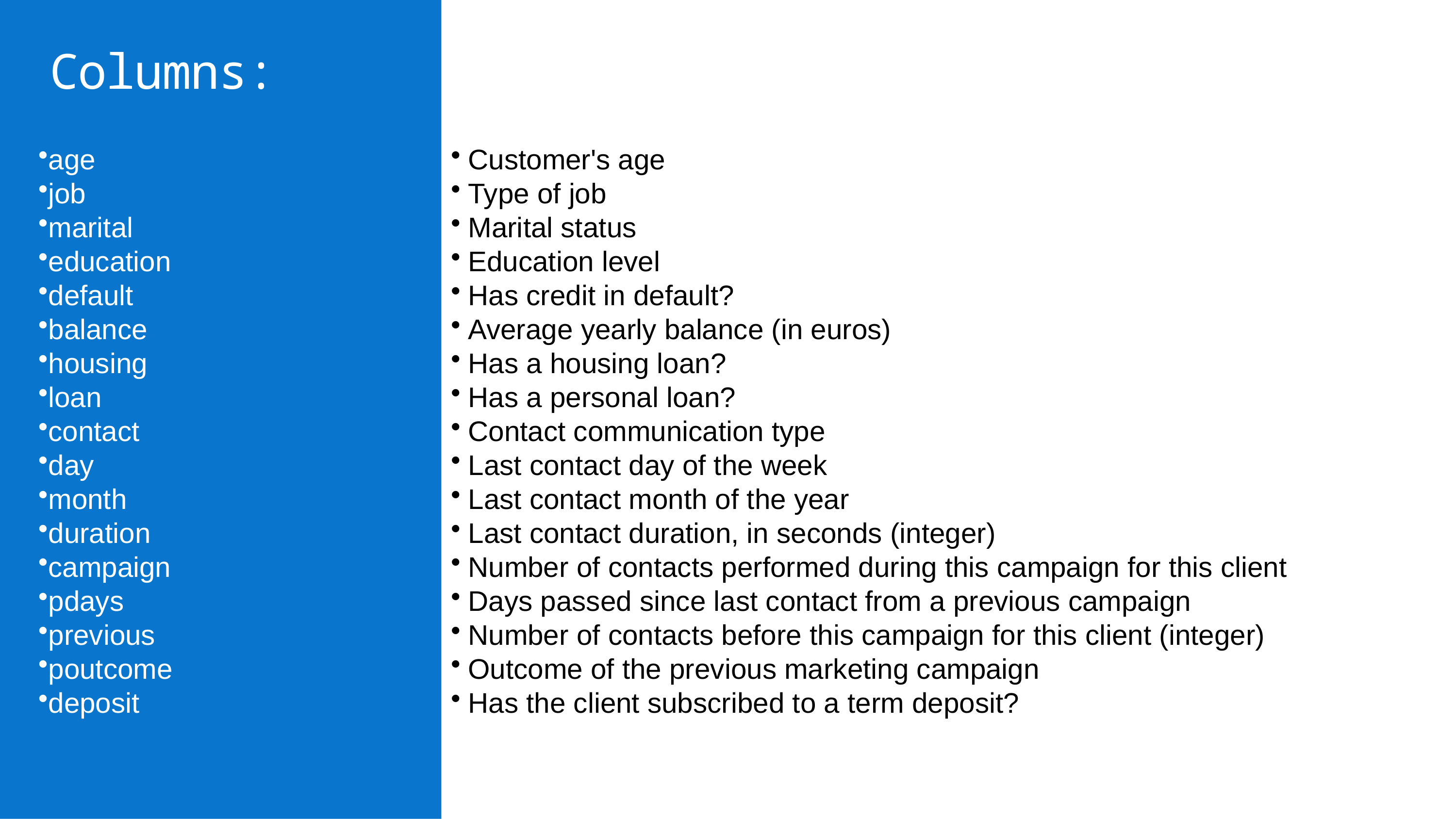

# Columns:
age
job
marital
education
default
balance
housing
loan
contact
day
month
duration
campaign
pdays
previous
poutcome
deposit
Customer's age
Type of job
Marital status
Education level
Has credit in default?
Average yearly balance (in euros)
Has a housing loan?
Has a personal loan?
Contact communication type
Last contact day of the week
Last contact month of the year
Last contact duration, in seconds (integer)
Number of contacts performed during this campaign for this client
Days passed since last contact from a previous campaign
Number of contacts before this campaign for this client (integer)
Outcome of the previous marketing campaign
Has the client subscribed to a term deposit?